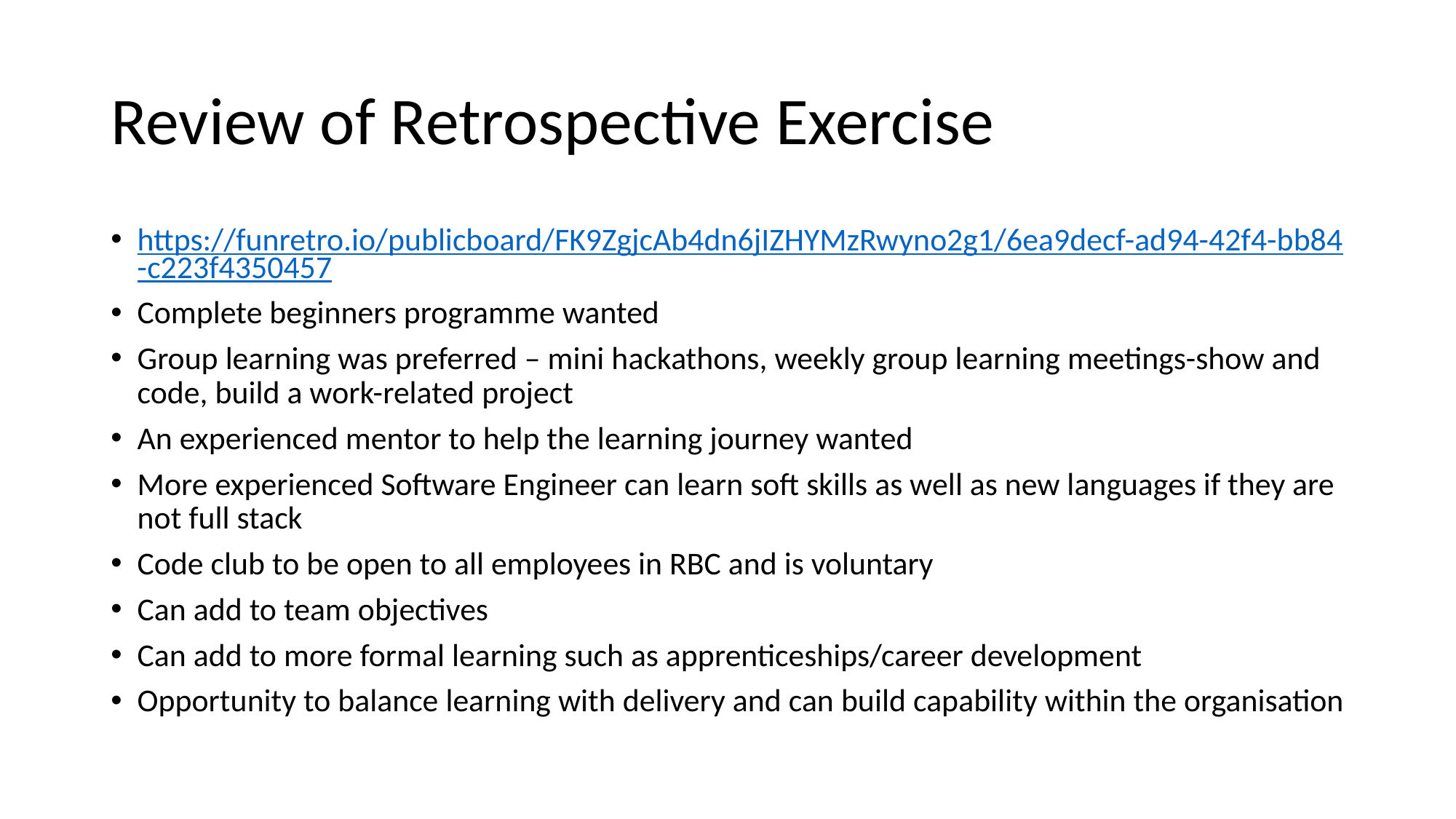

# Review of Retrospective Exercise
https://funretro.io/publicboard/FK9ZgjcAb4dn6jIZHYMzRwyno2g1/6ea9decf-ad94-42f4-bb84-c223f4350457
Complete beginners programme wanted
Group learning was preferred – mini hackathons, weekly group learning meetings-show and code, build a work-related project
An experienced mentor to help the learning journey wanted
More experienced Software Engineer can learn soft skills as well as new languages if they are not full stack
Code club to be open to all employees in RBC and is voluntary
Can add to team objectives
Can add to more formal learning such as apprenticeships/career development
Opportunity to balance learning with delivery and can build capability within the organisation